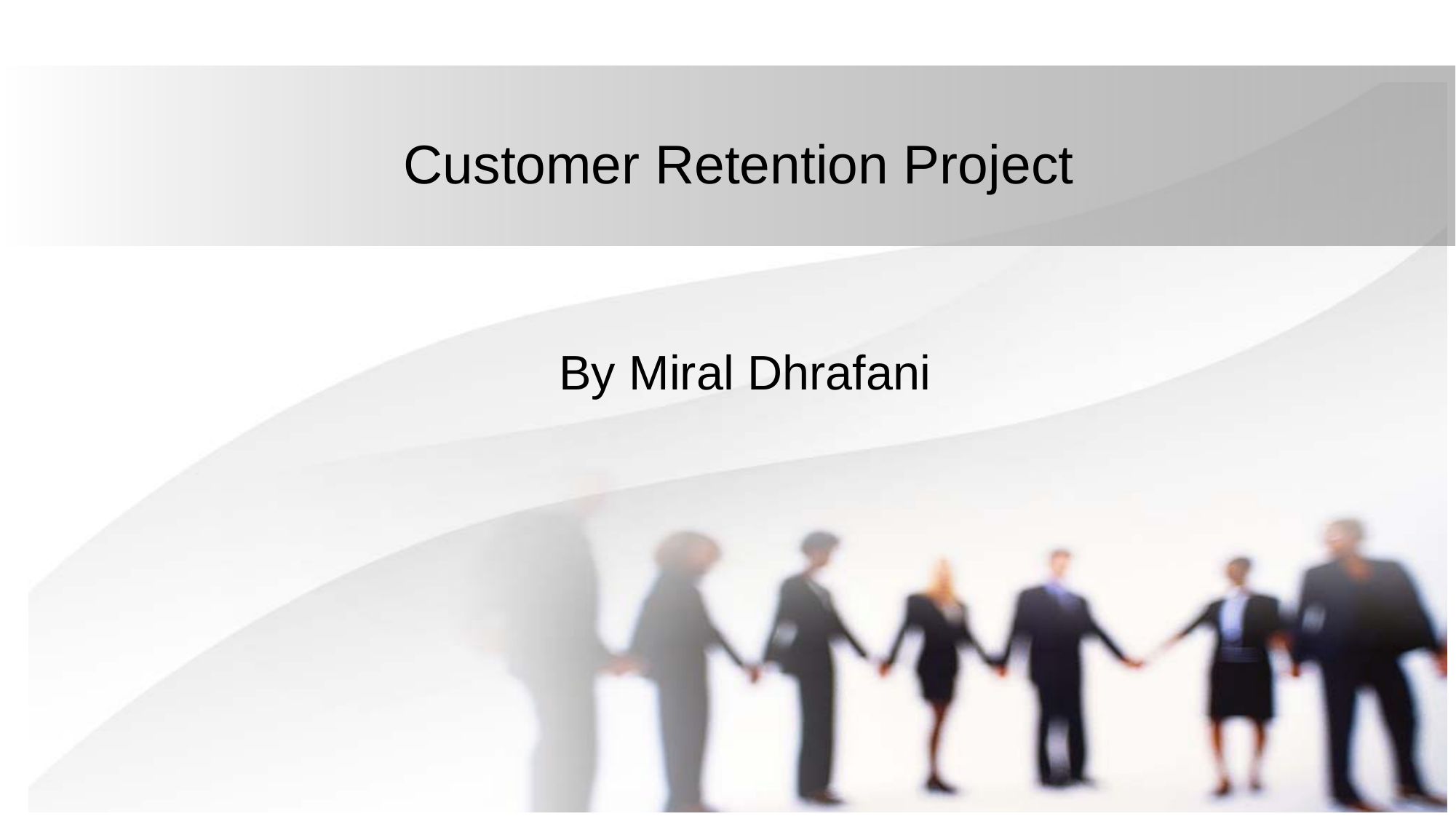

# Customer Retention Project
By Miral Dhrafani